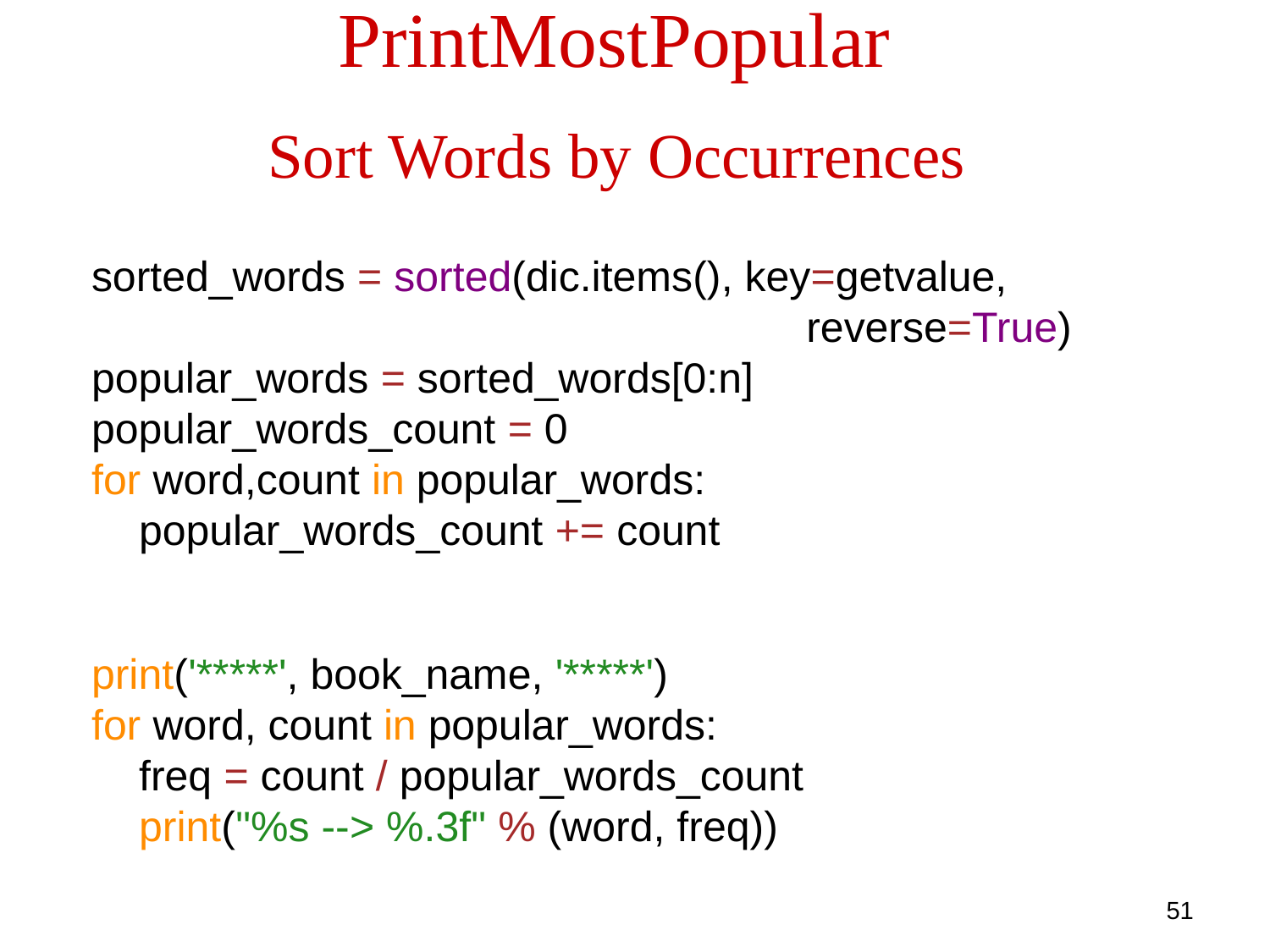

PrintMostPopular
Sort Words by Occurrences

    sorted_words = sorted(dic.items(), key=getvalue, 								reverse=True)    
    popular_words = sorted_words[0:n]
    popular_words_count = 0
    for word,count in popular_words:
        popular_words_count += count

    print('*****', book_name, '*****')
    for word, count in popular_words:
        freq = count / popular_words_count
        print("%s --> %.3f" % (word, freq))

51